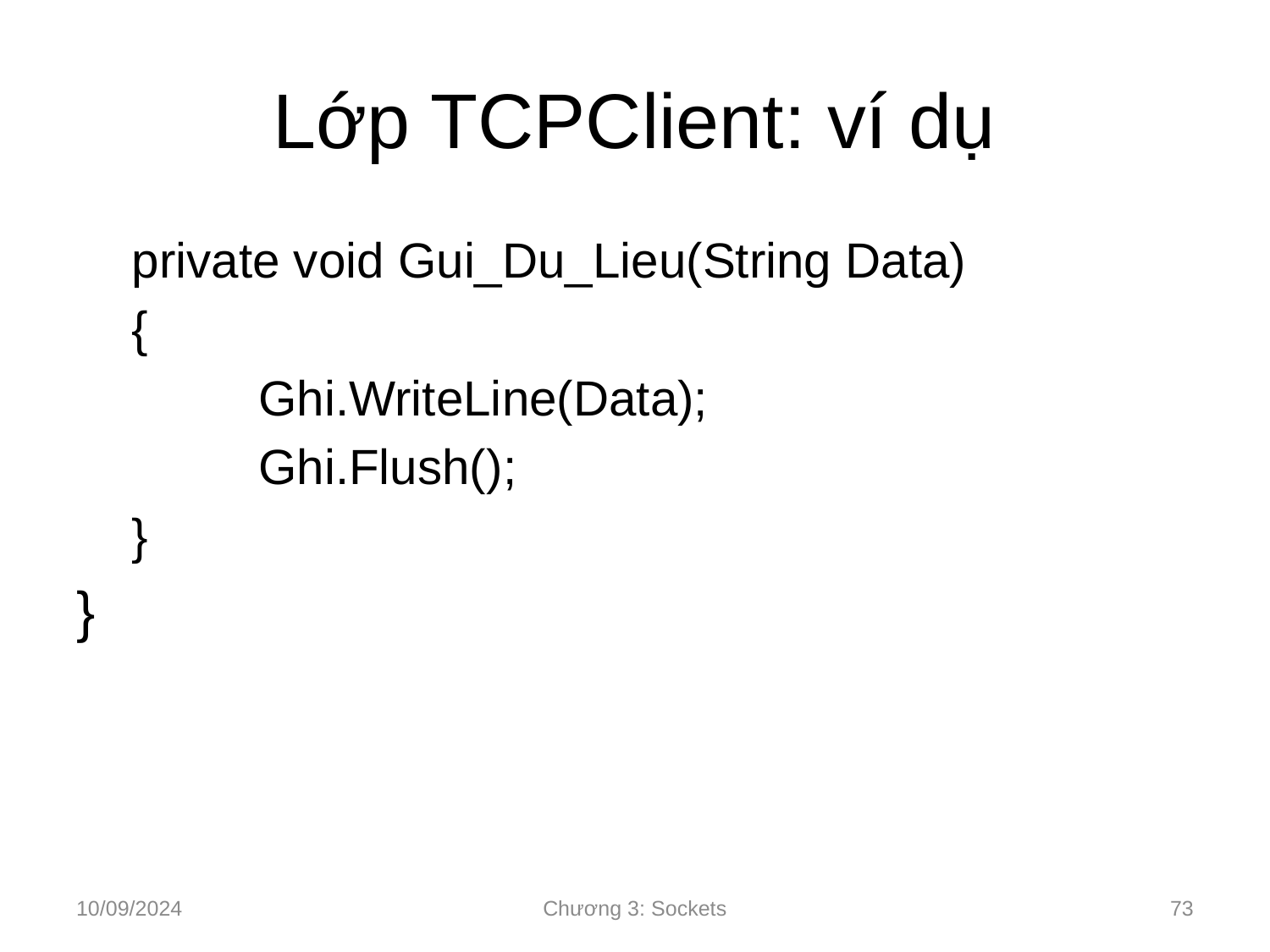

# Lớp TCPClient: ví dụ
private void Gui_Du_Lieu(String Data)
{
	Ghi.WriteLine(Data);
	Ghi.Flush();
}
}

10/09/2024
Chương 3: Sockets
73